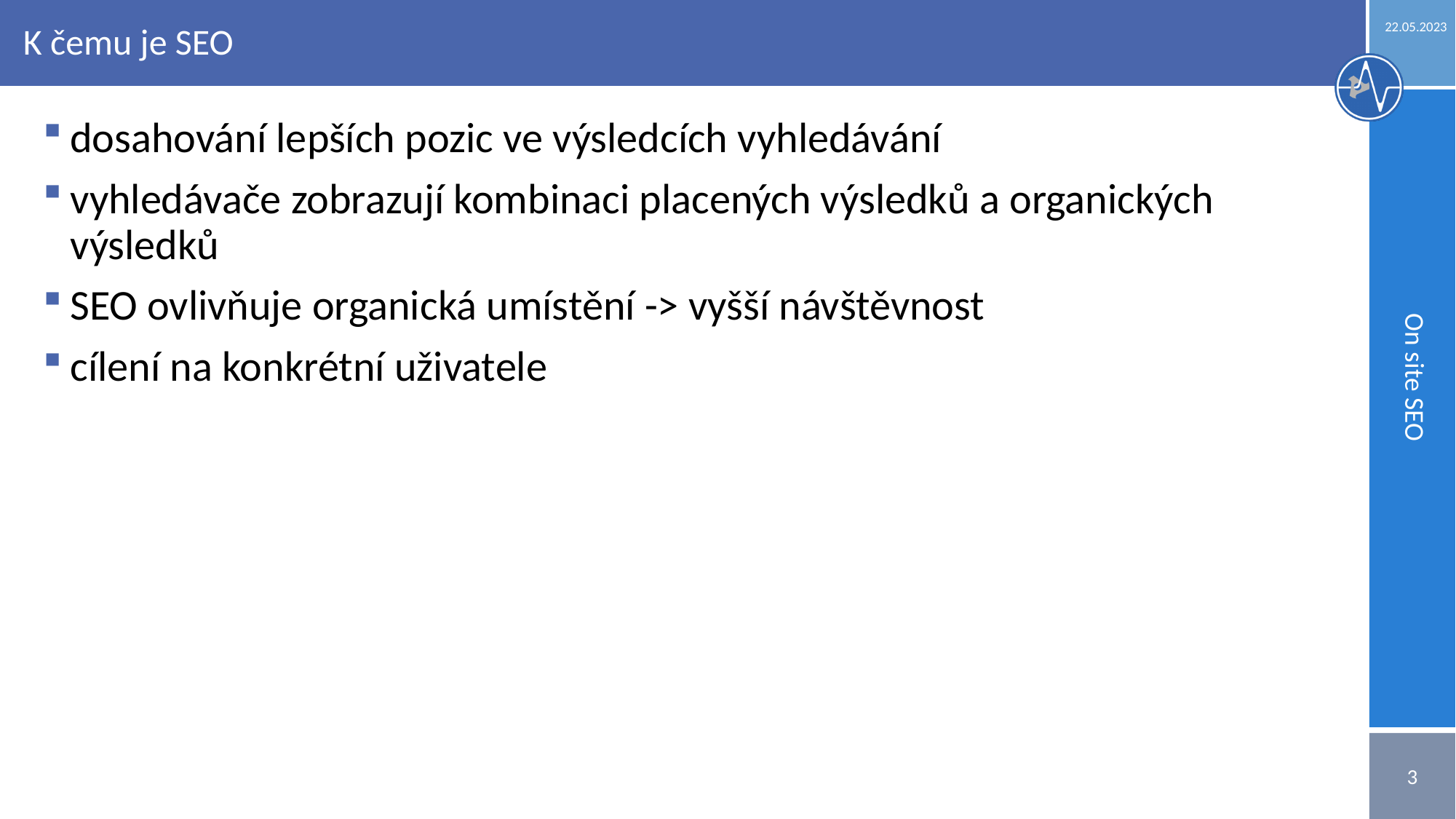

22.05.2023
# K čemu je SEO
dosahování lepších pozic ve výsledcích vyhledávání
vyhledávače zobrazují kombinaci placených výsledků a organických výsledků
SEO ovlivňuje organická umístění -> vyšší návštěvnost
cílení na konkrétní uživatele

On site SEO